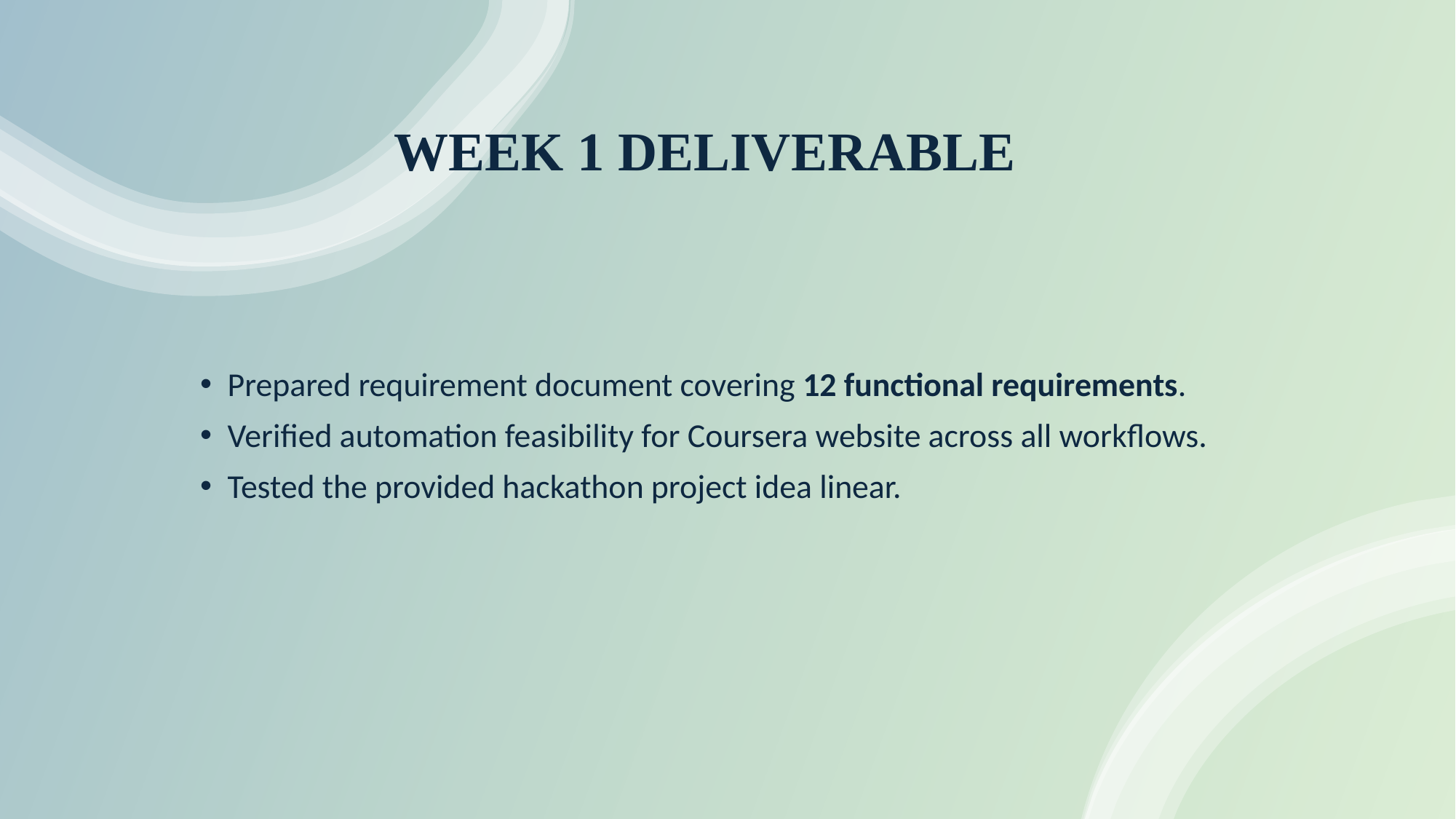

WEEK 1 DELIVERABLE
Prepared requirement document covering 12 functional requirements.
Verified automation feasibility for Coursera website across all workflows.
Tested the provided hackathon project idea linear.